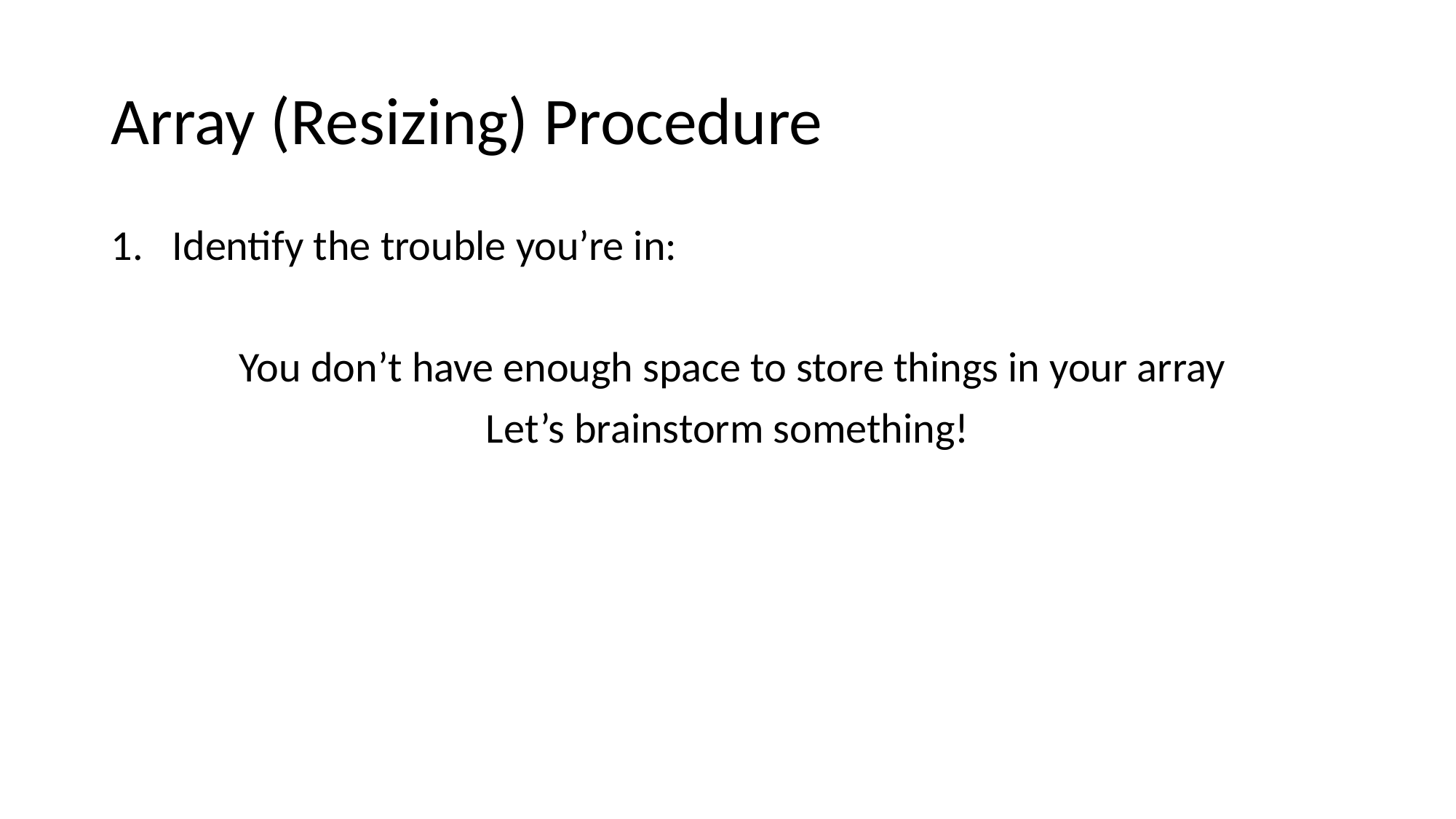

# Array (Resizing) Procedure
Identify the trouble you’re in:

 You don’t have enough space to store things in your array
Let’s brainstorm something!